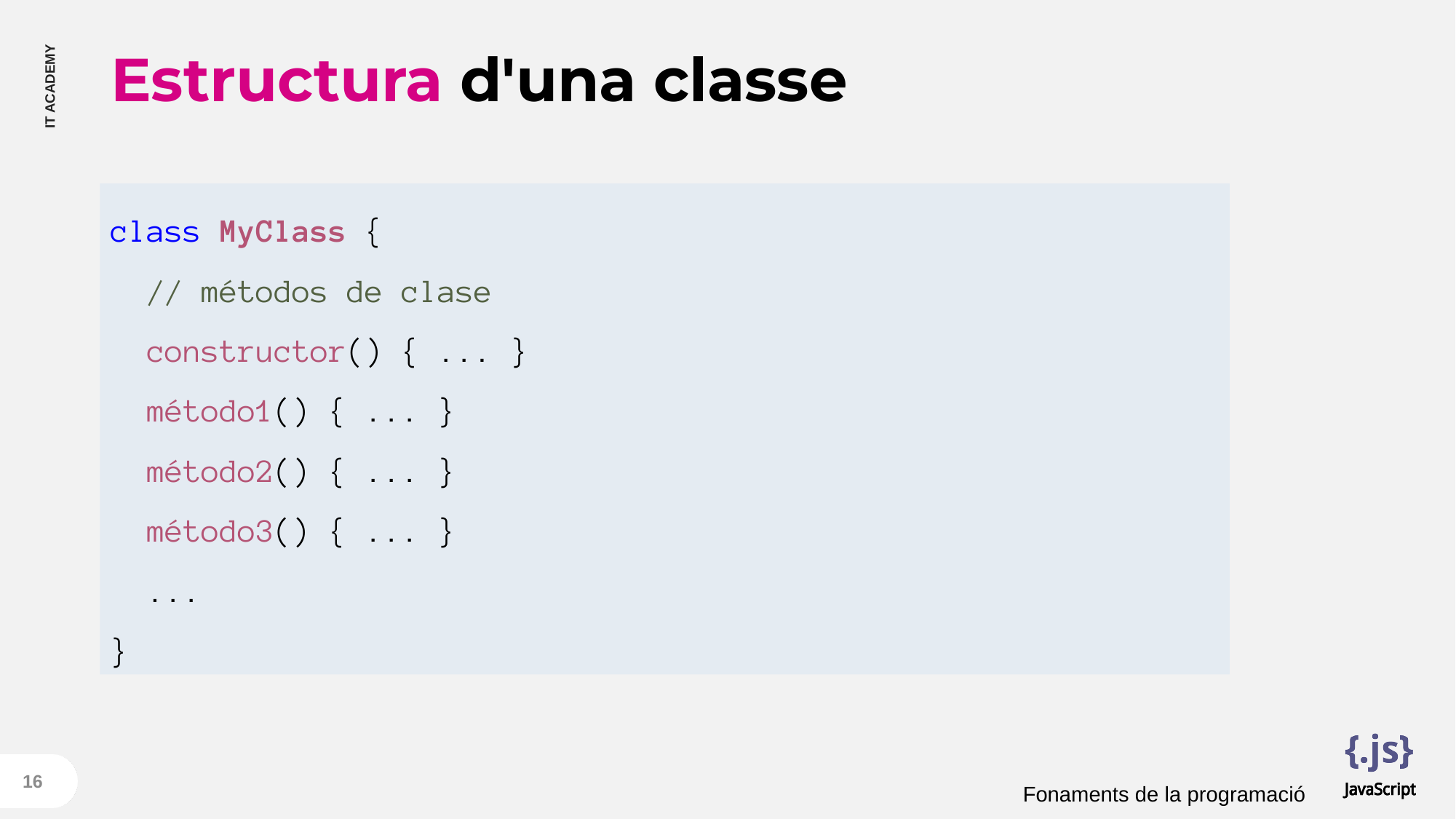

# Estructura d'una classe
class MyClass {
  // métodos de clase
  constructor() { ... }
  método1() { ... }
  método2() { ... }
  método3() { ... }
  ...
}
16